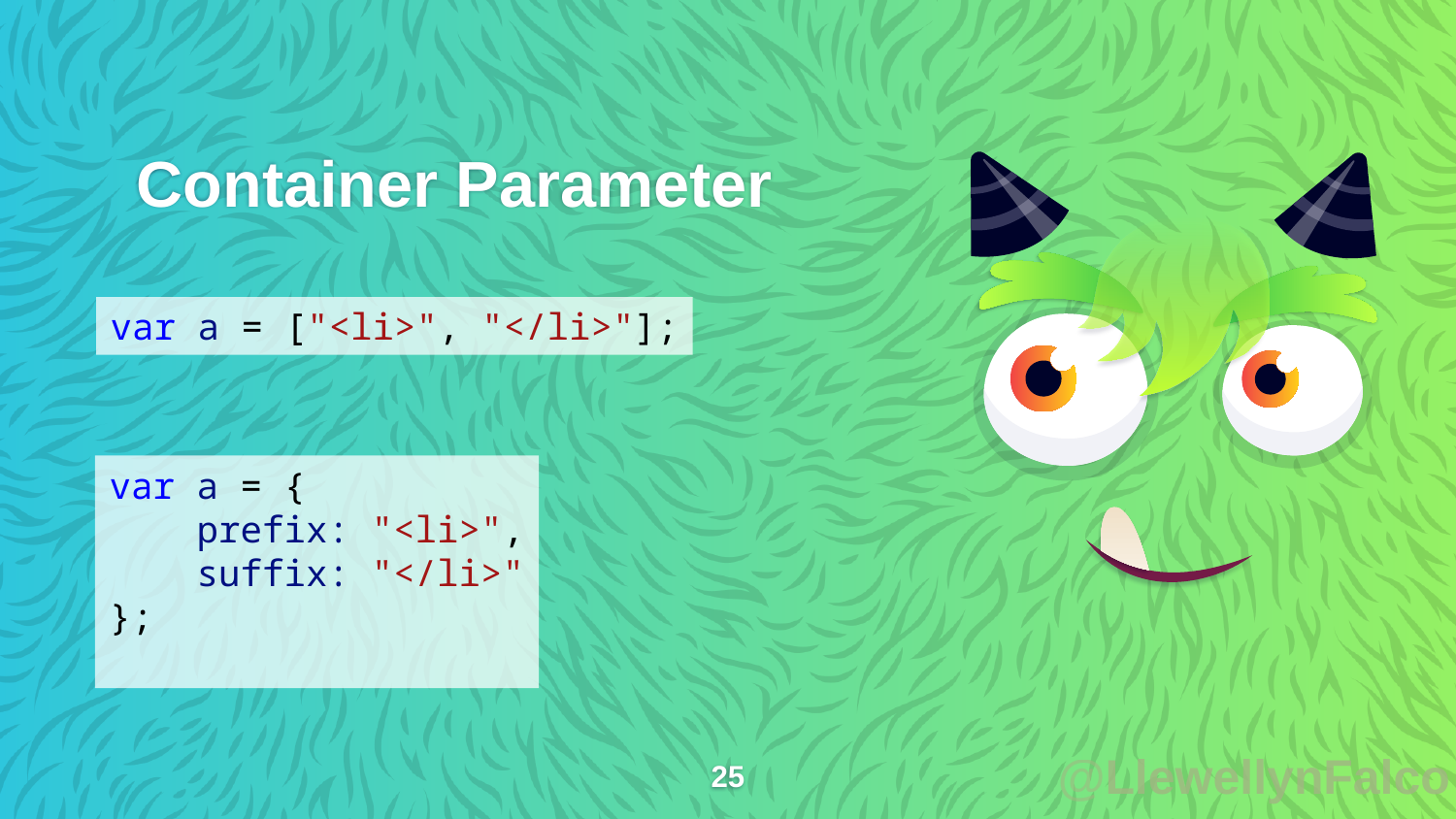

# Container Parameter

var a = ["<li>", "</li>"];

var a = {
    prefix: "<li>",
    suffix: "</li>"
};

25